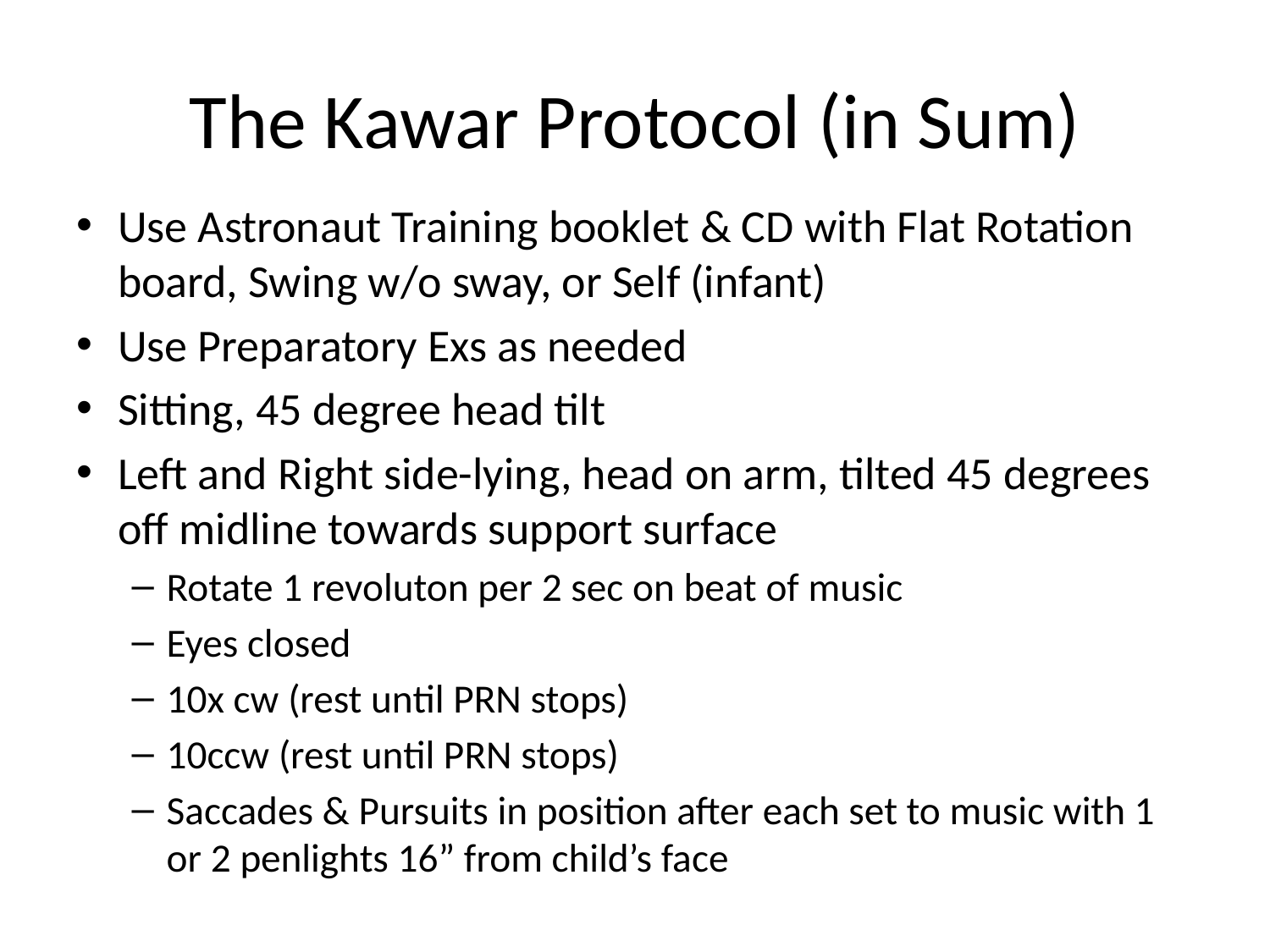

# The Kawar Protocol (in Sum)
Use Astronaut Training booklet & CD with Flat Rotation board, Swing w/o sway, or Self (infant)
Use Preparatory Exs as needed
Sitting, 45 degree head tilt
Left and Right side-lying, head on arm, tilted 45 degrees off midline towards support surface
Rotate 1 revoluton per 2 sec on beat of music
Eyes closed
10x cw (rest until PRN stops)
10ccw (rest until PRN stops)
Saccades & Pursuits in position after each set to music with 1 or 2 penlights 16” from child’s face